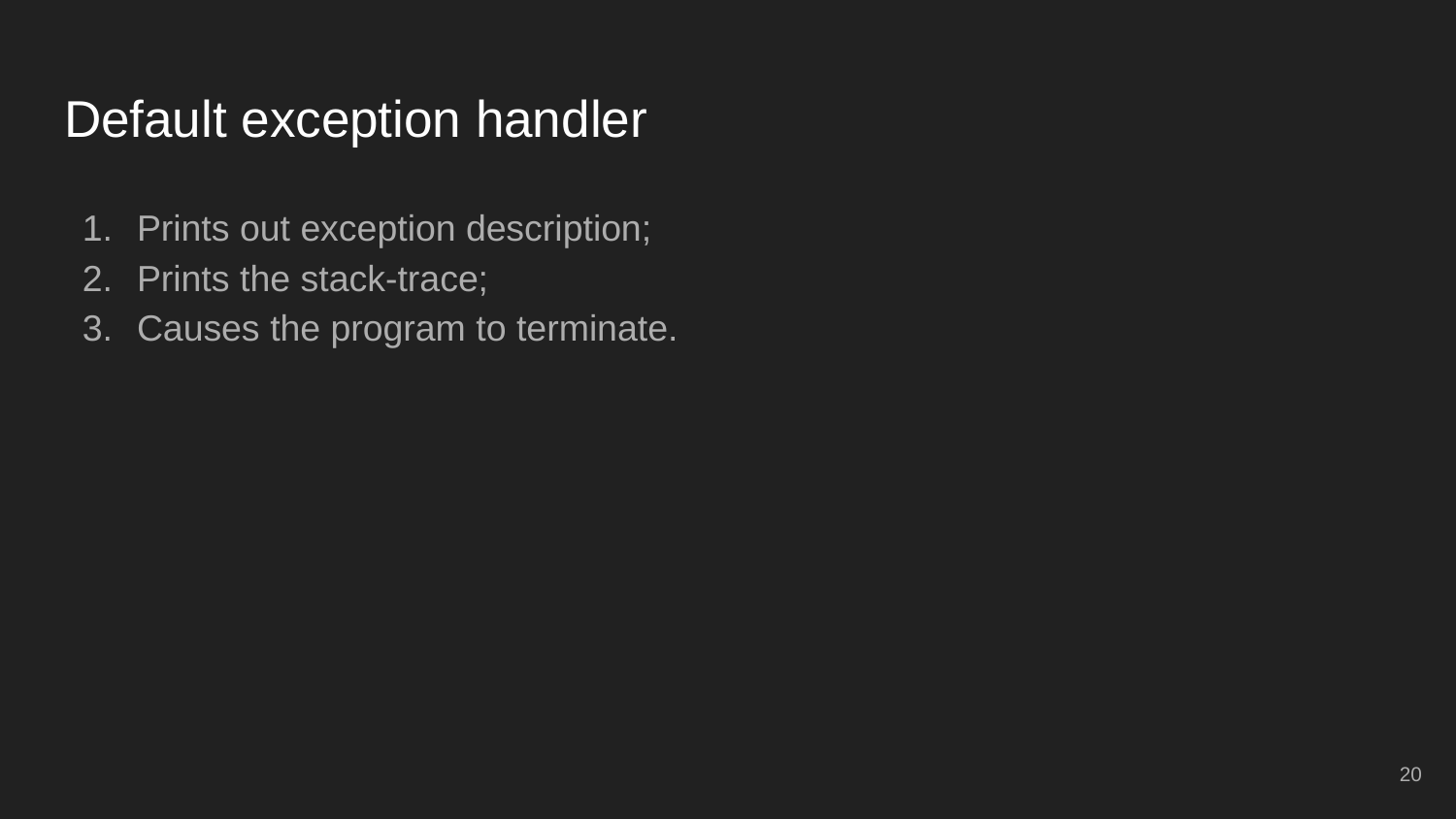

# Default exception handler
Prints out exception description;
Prints the stack-trace;
Causes the program to terminate.
20